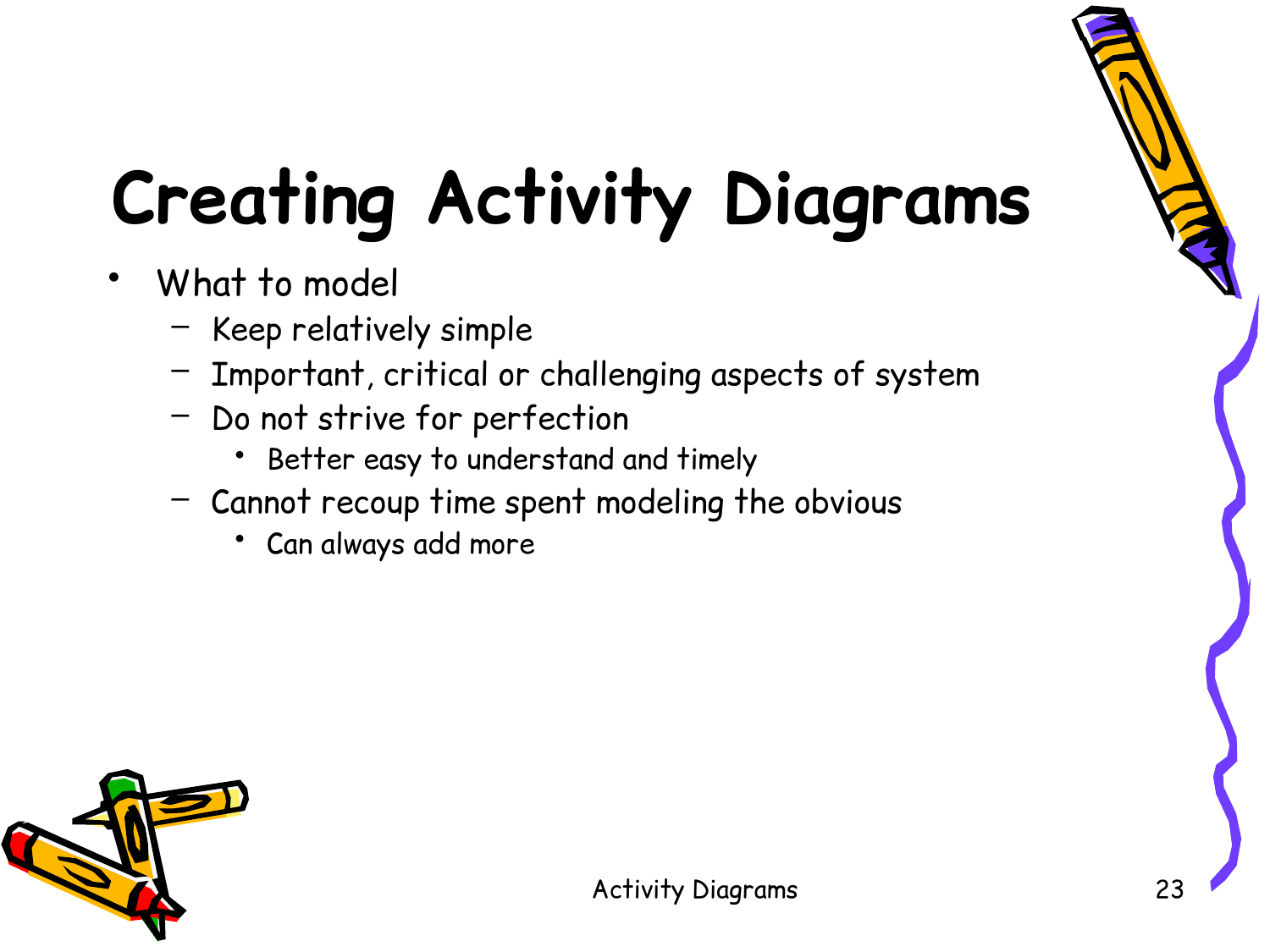

# Creating Activity Diagrams
What to model
Keep relatively simple
Important, critical or challenging aspects of system
Do not strive for perfection
Better easy to understand and timely
Cannot recoup time spent modeling the obvious
Can always add more

Activity Diagrams
23